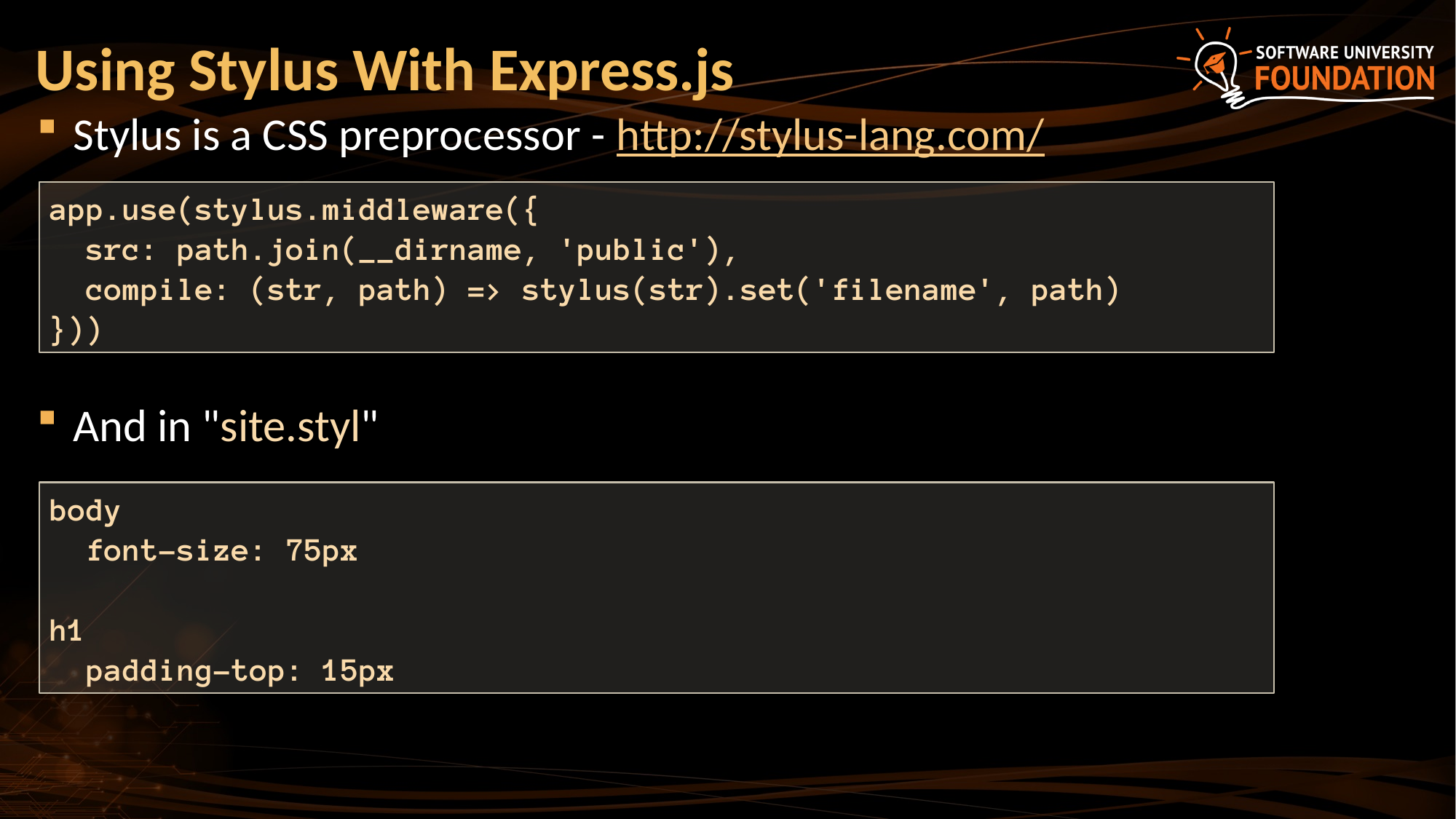

# Using Stylus With Express.js
Stylus is a CSS preprocessor - http://stylus-lang.com/

And in "site.styl"

app.use(stylus.middleware({
  src: path.join(__dirname, 'public'),
  compile: (str, path) => stylus(str).set('filename', path)
}))
body
  font-size: 75px

h1
  padding-top: 15px